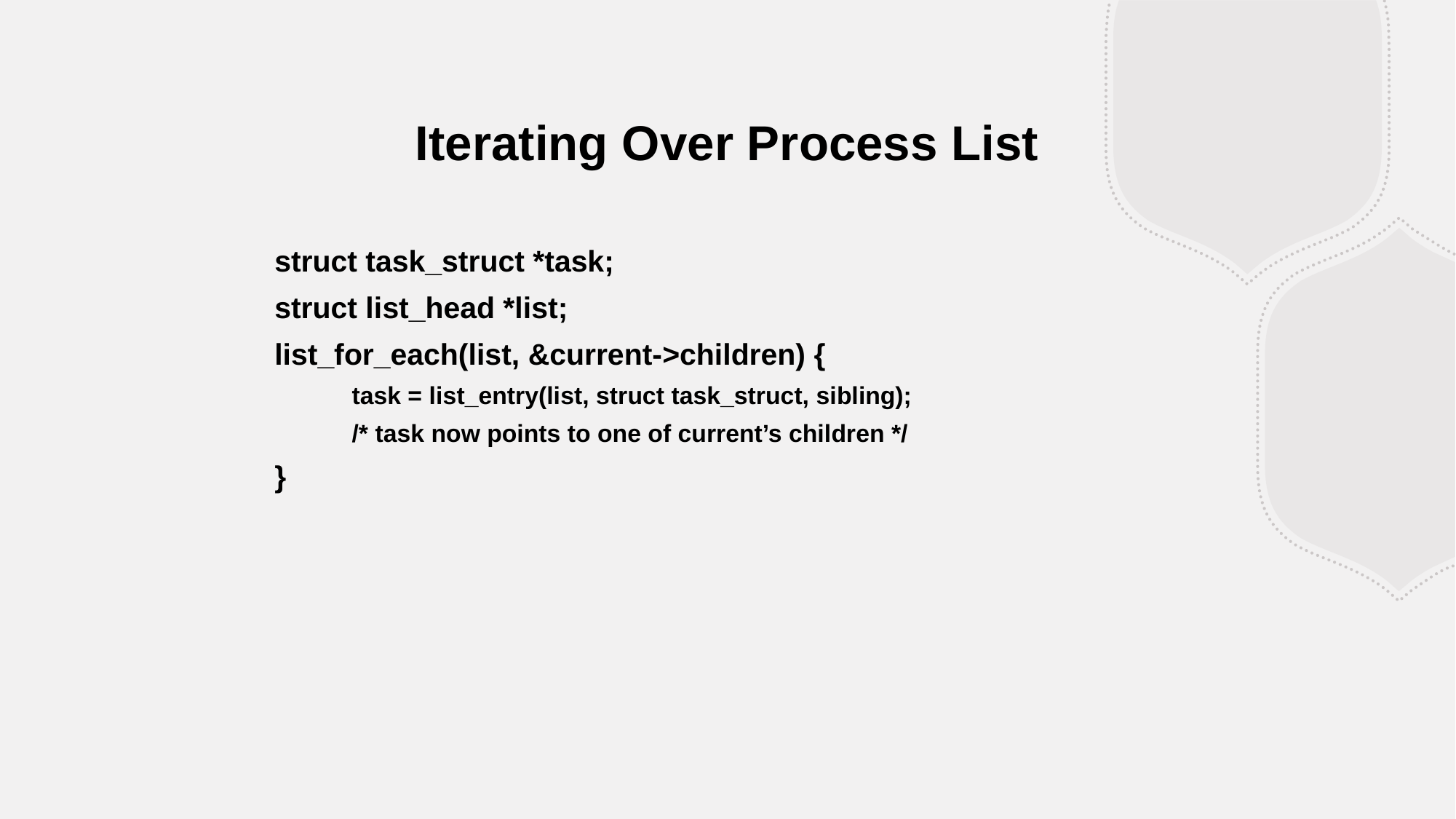

Iterating Over Process List

struct task_struct *task;
struct list_head *list;
list_for_each(list, &current->children) {
task = list_entry(list, struct task_struct, sibling);
/* task now points to one of current’s children */
}